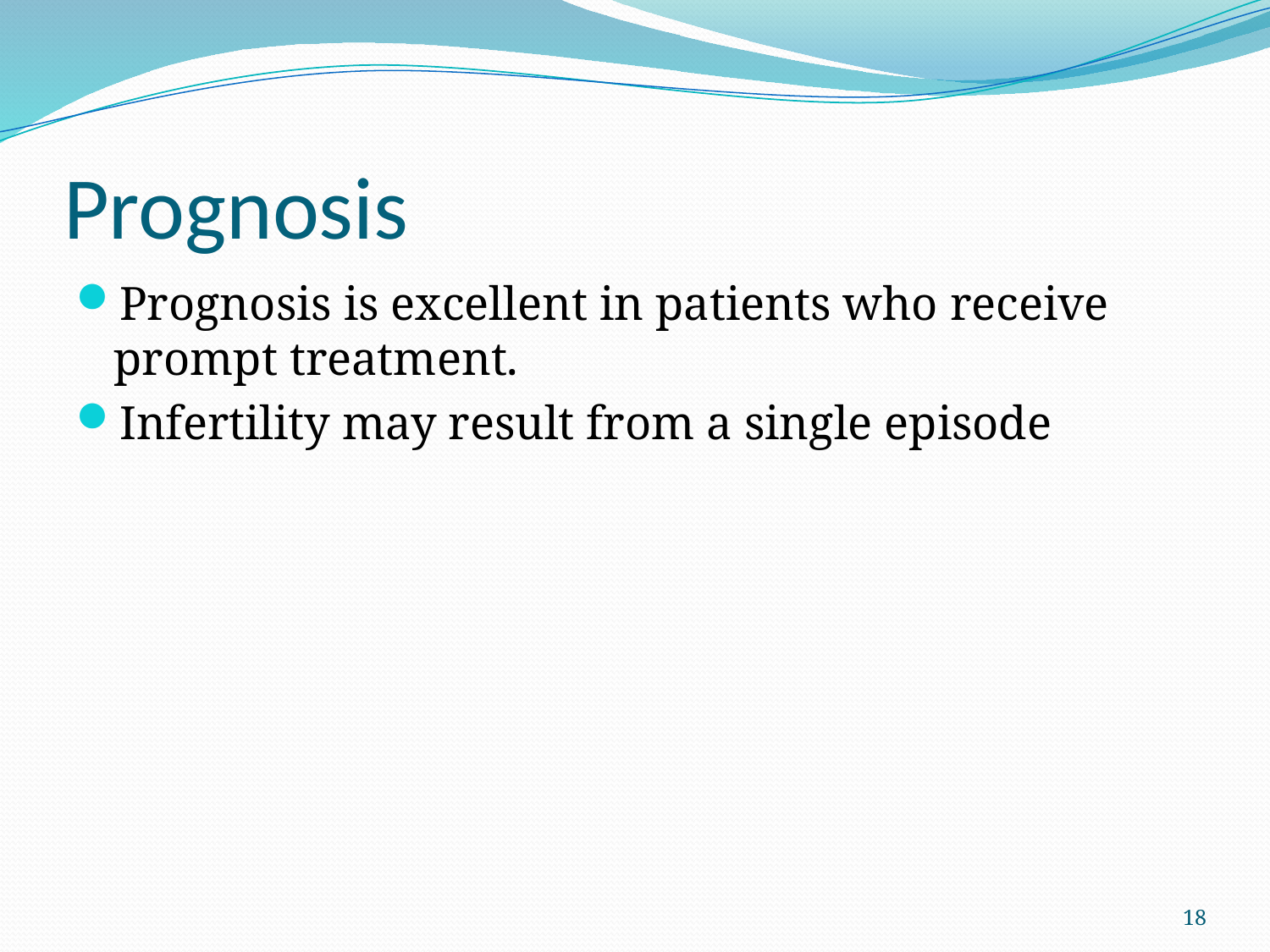

# Prognosis
Prognosis is excellent in patients who receive prompt treatment.
Infertility may result from a single episode
18